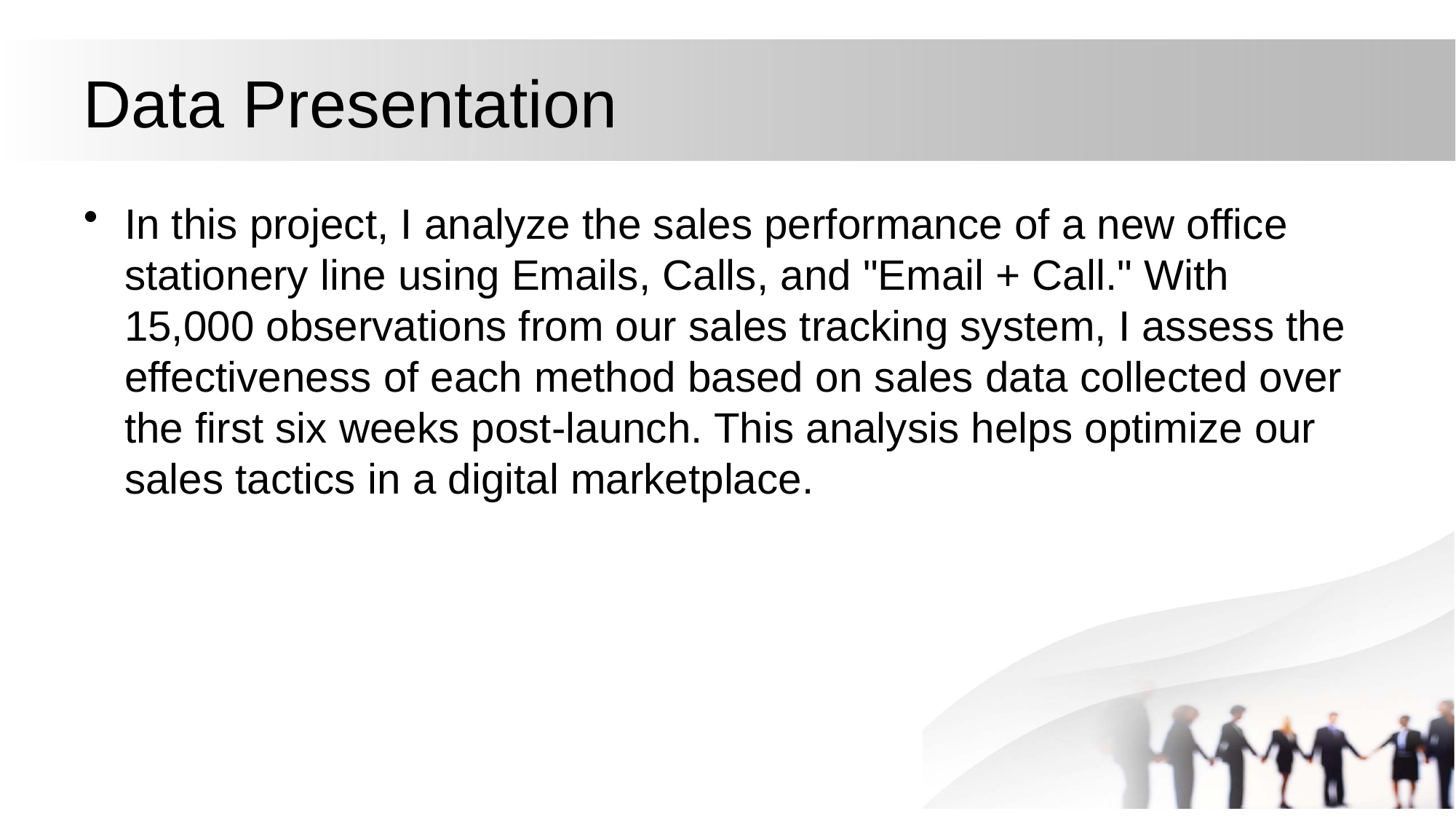

# Data Presentation
In this project, I analyze the sales performance of a new office stationery line using Emails, Calls, and "Email + Call." With 15,000 observations from our sales tracking system, I assess the effectiveness of each method based on sales data collected over the first six weeks post-launch. This analysis helps optimize our sales tactics in a digital marketplace.